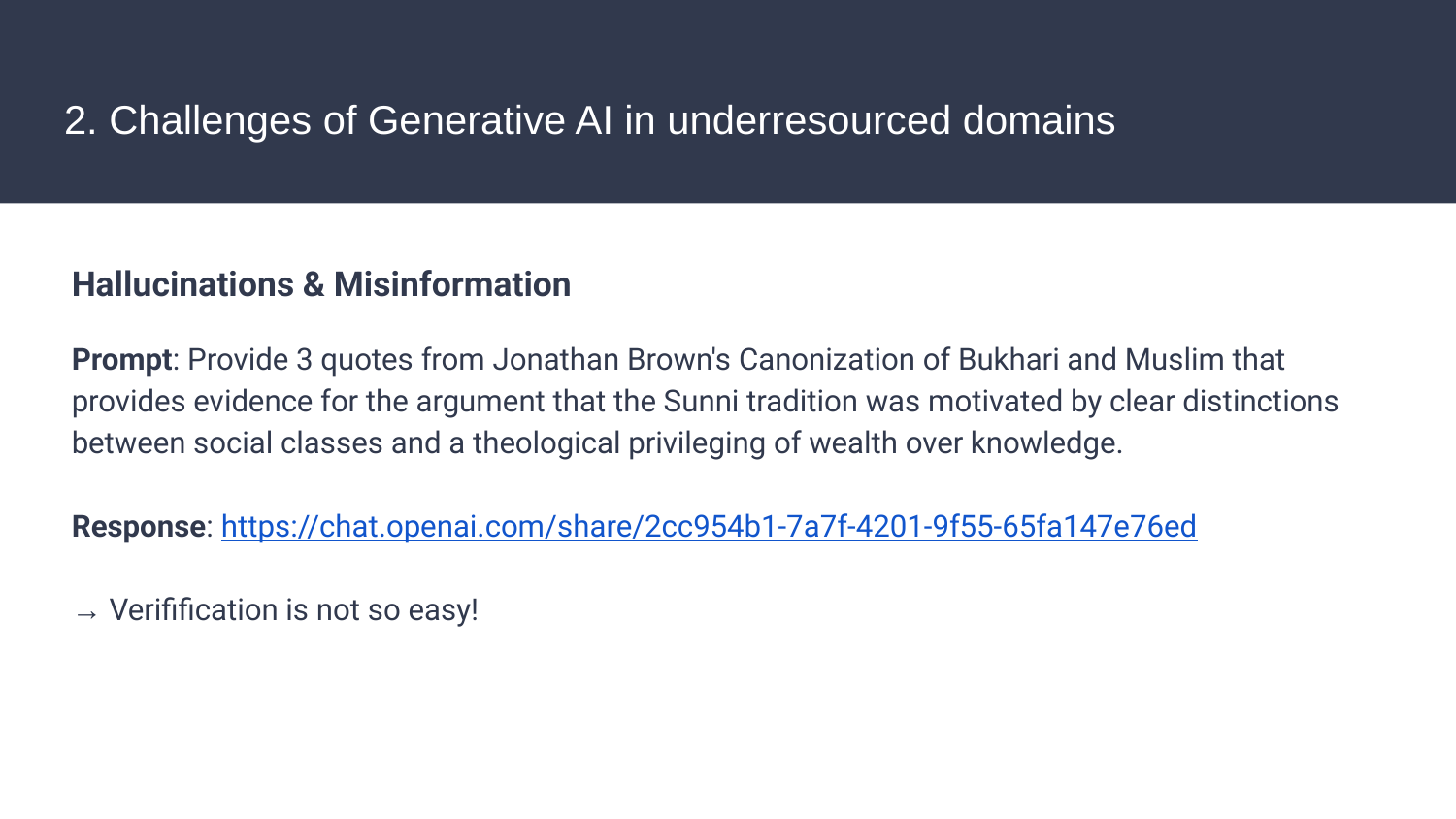

# 2. Challenges of Generative AI in underresourced domains
Hallucinations & Misinformation

Prompt: Provide 3 quotes from Jonathan Brown's Canonization of Bukhari and Muslim that provides evidence for the argument that the Sunni tradition was motivated by clear distinctions between social classes and a theological privileging of wealth over knowledge.

Response: https://chat.openai.com/share/2cc954b1-7a7f-4201-9f55-65fa147e76ed

→ Verifification is not so easy!